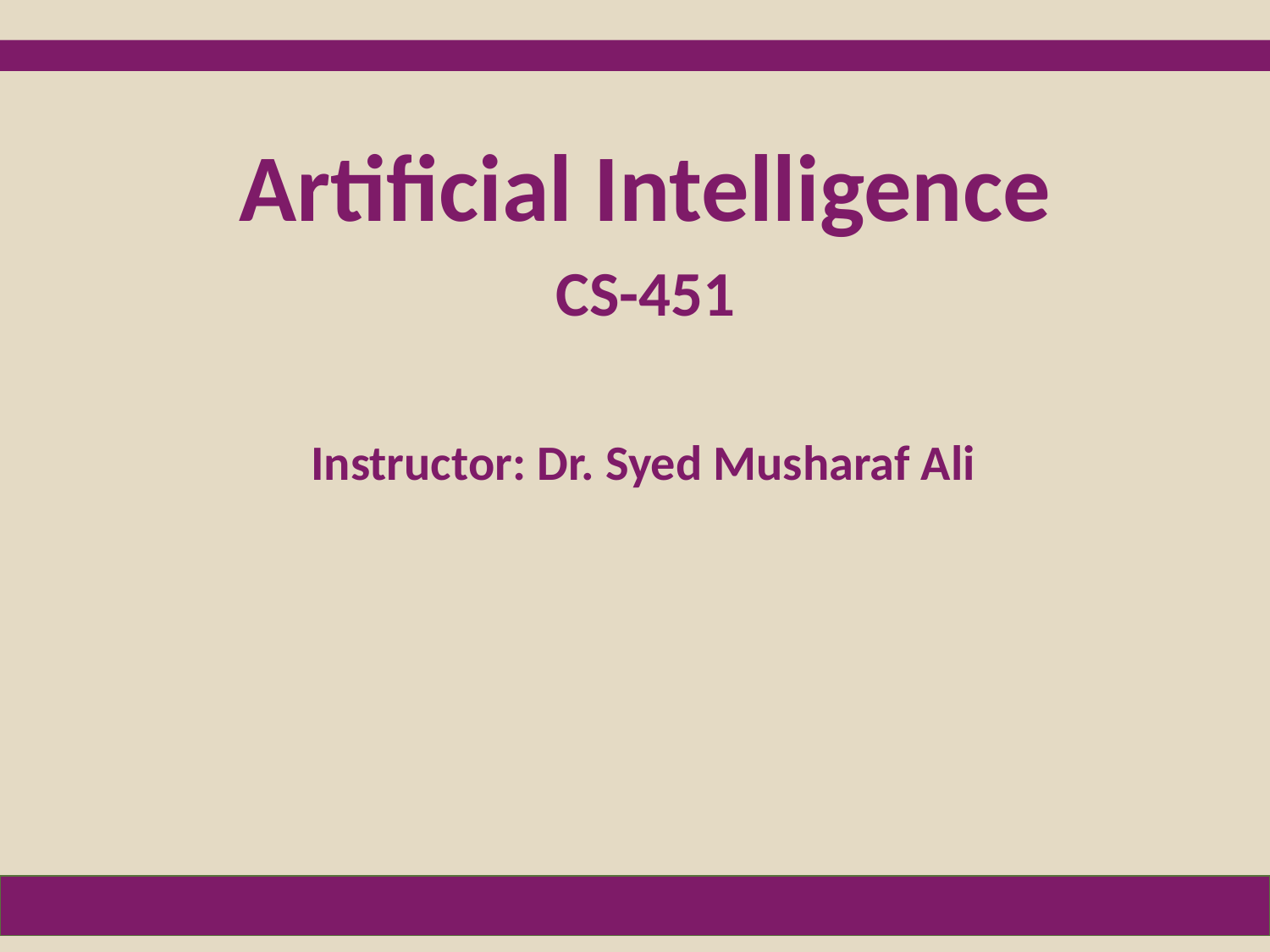

Artificial Intelligence
CS-451
Instructor: Dr. Syed Musharaf Ali